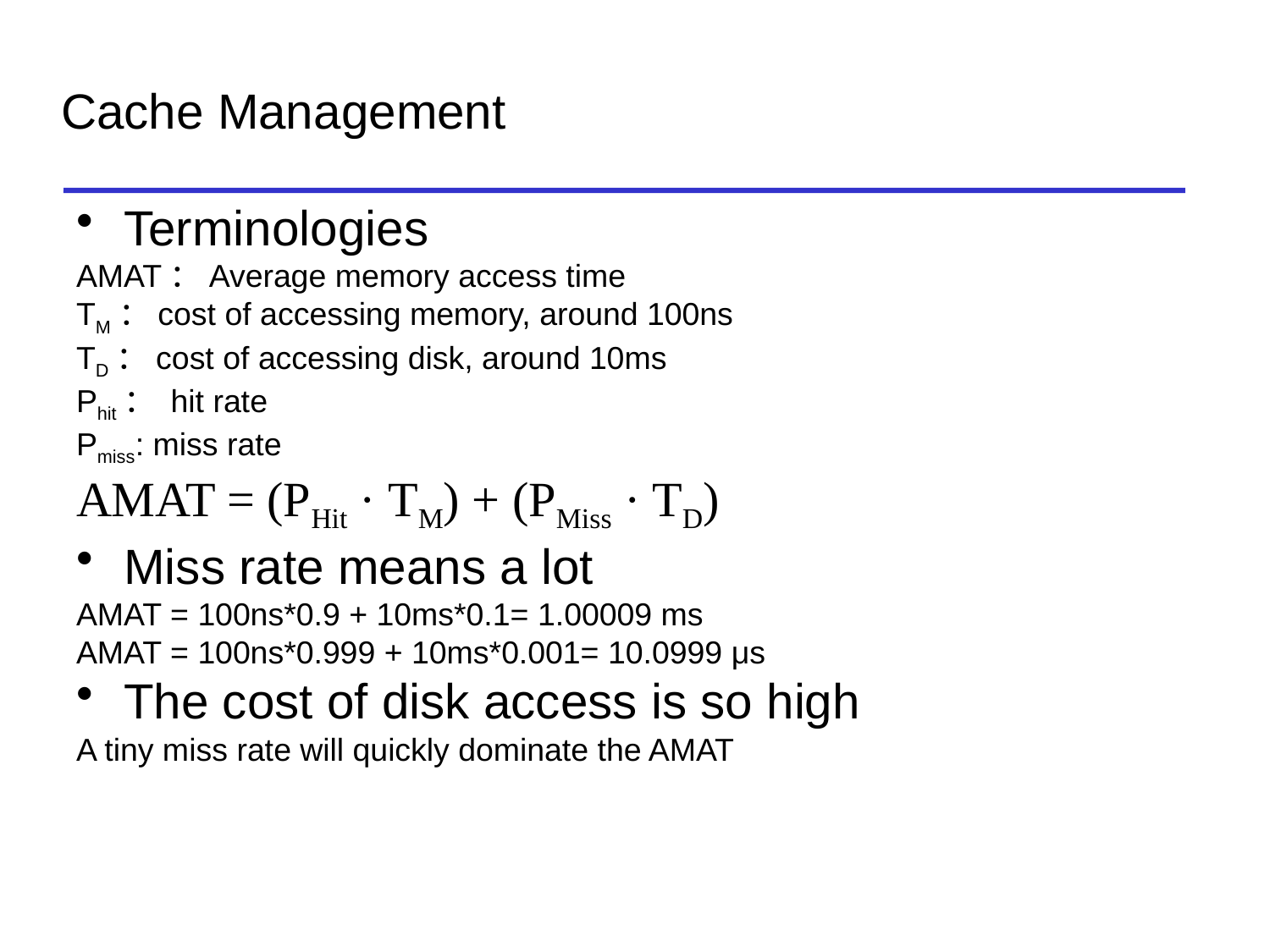

Cache Management
Terminologies
AMAT：Average memory access time
TM：cost of accessing memory, around 100ns
TD：cost of accessing disk, around 10ms
Phit： hit rate
Pmiss: miss rate
AMAT = (PHit · TM) + (PMiss · TD)
Miss rate means a lot
AMAT = 100ns*0.9 + 10ms*0.1= 1.00009 ms
AMAT = 100ns*0.999 + 10ms*0.001= 10.0999 μs
The cost of disk access is so high
A tiny miss rate will quickly dominate the AMAT